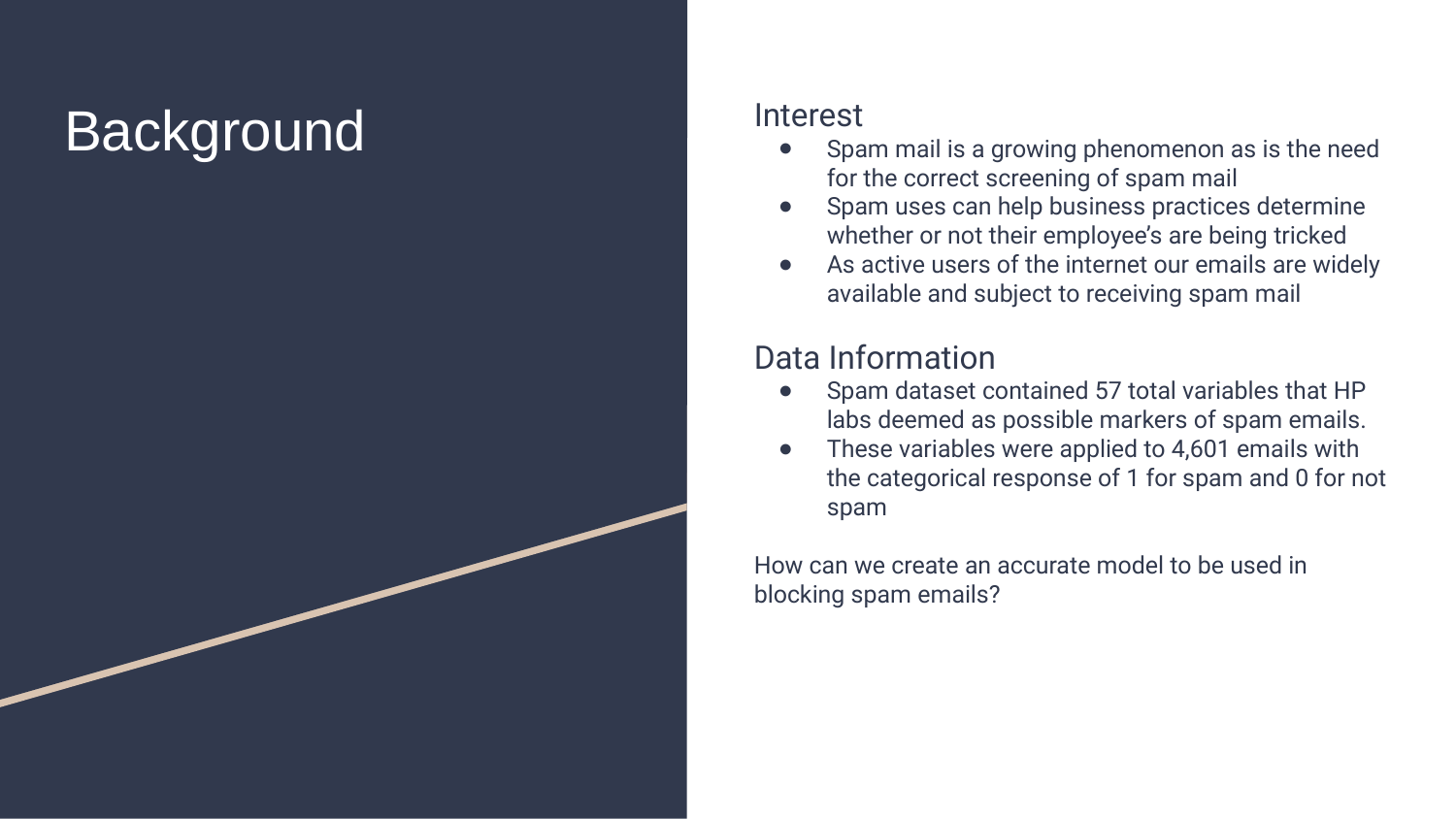

# Background
Interest
Spam mail is a growing phenomenon as is the need for the correct screening of spam mail
Spam uses can help business practices determine whether or not their employee’s are being tricked
As active users of the internet our emails are widely available and subject to receiving spam mail

Data Information
Spam dataset contained 57 total variables that HP labs deemed as possible markers of spam emails.
These variables were applied to 4,601 emails with the categorical response of 1 for spam and 0 for not spam

How can we create an accurate model to be used in blocking spam emails?